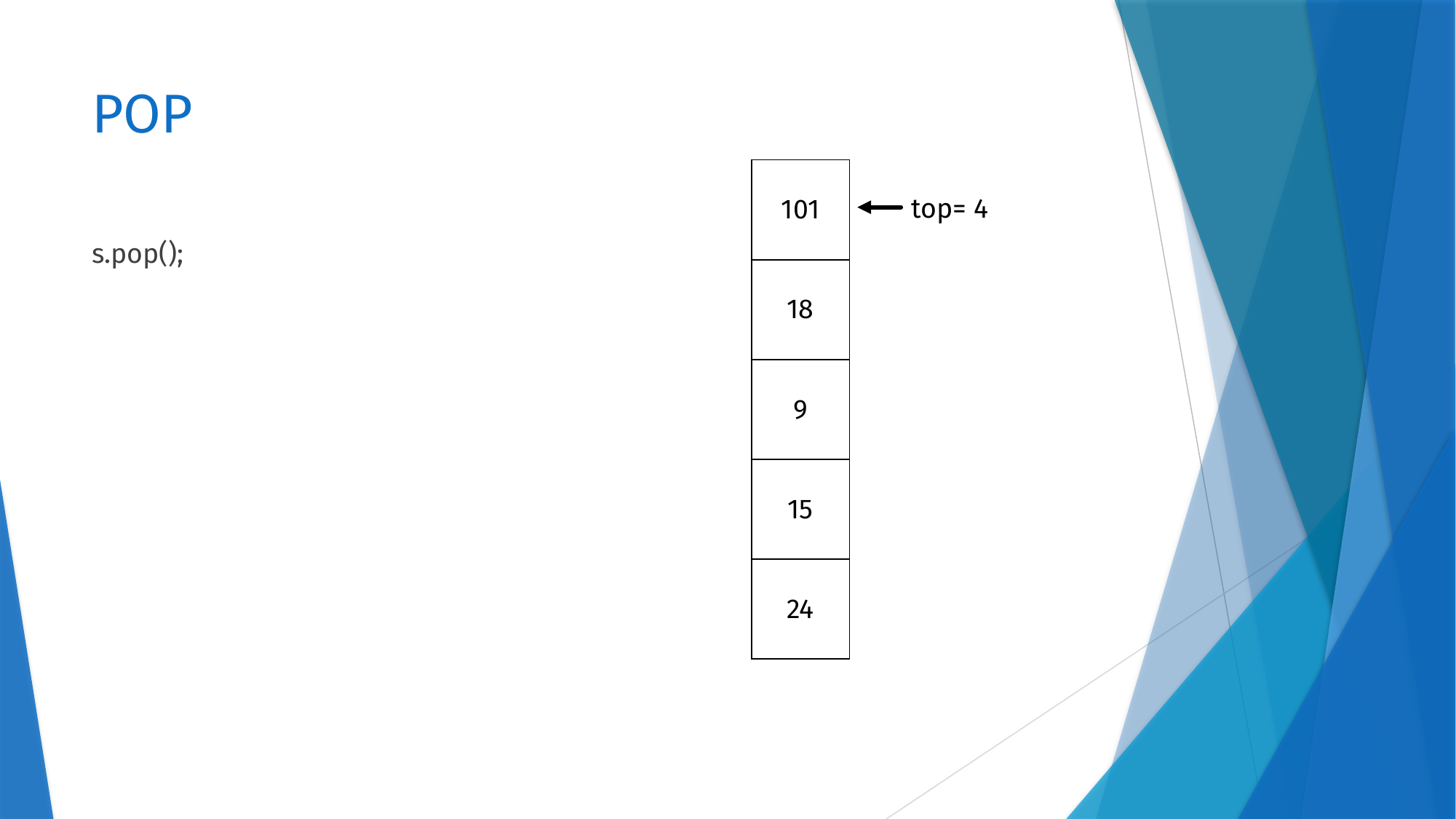

# POP
| 101 |
| --- |
| 18 |
| 9 |
| 15 |
| 24 |
top= 4
s.pop();